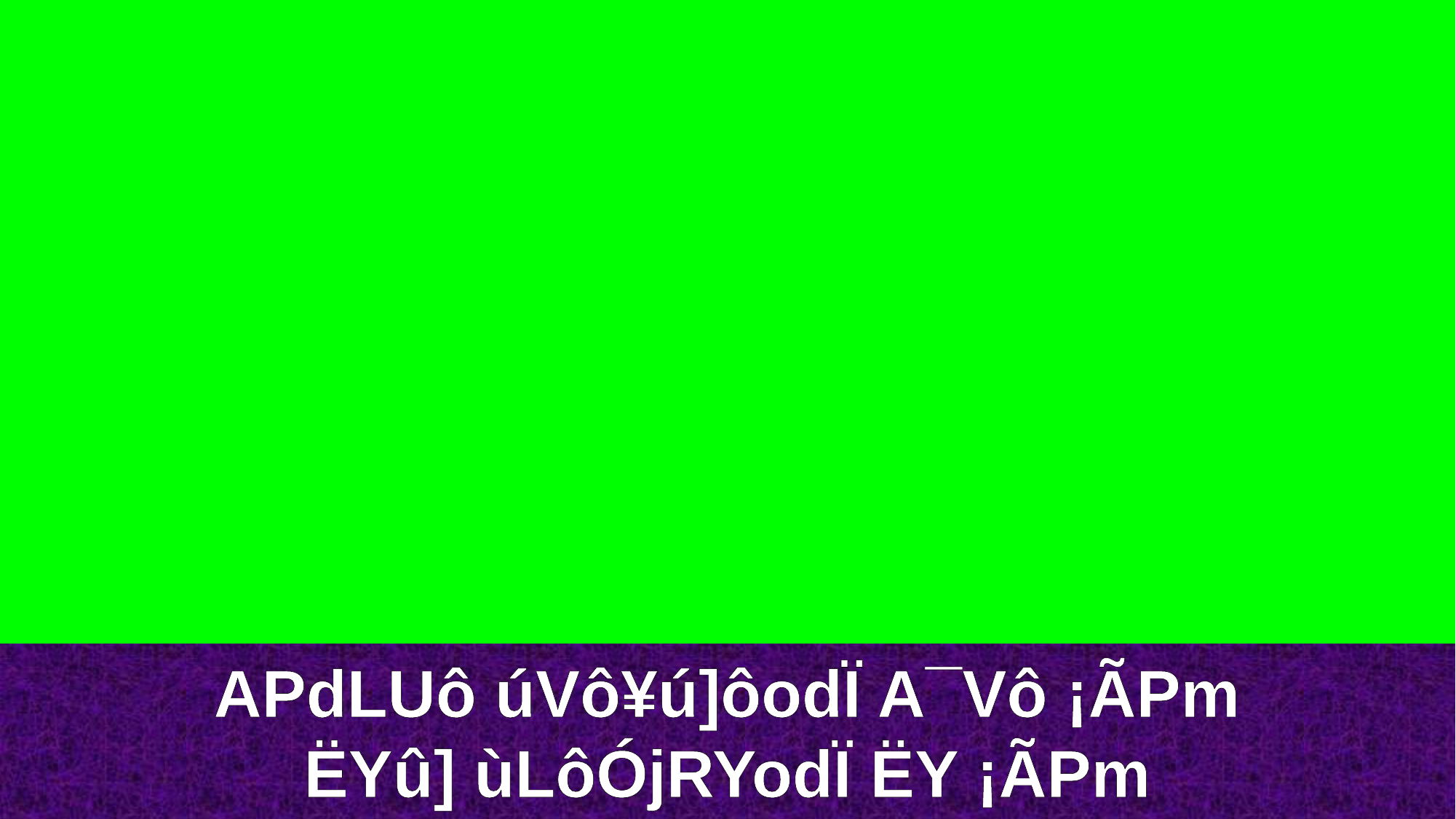

APdLUô úVô¥ú]ôodÏ A¯Vô ¡ÃPm
ËYû] ùLôÓjRYodÏ ËY ¡ÃPm